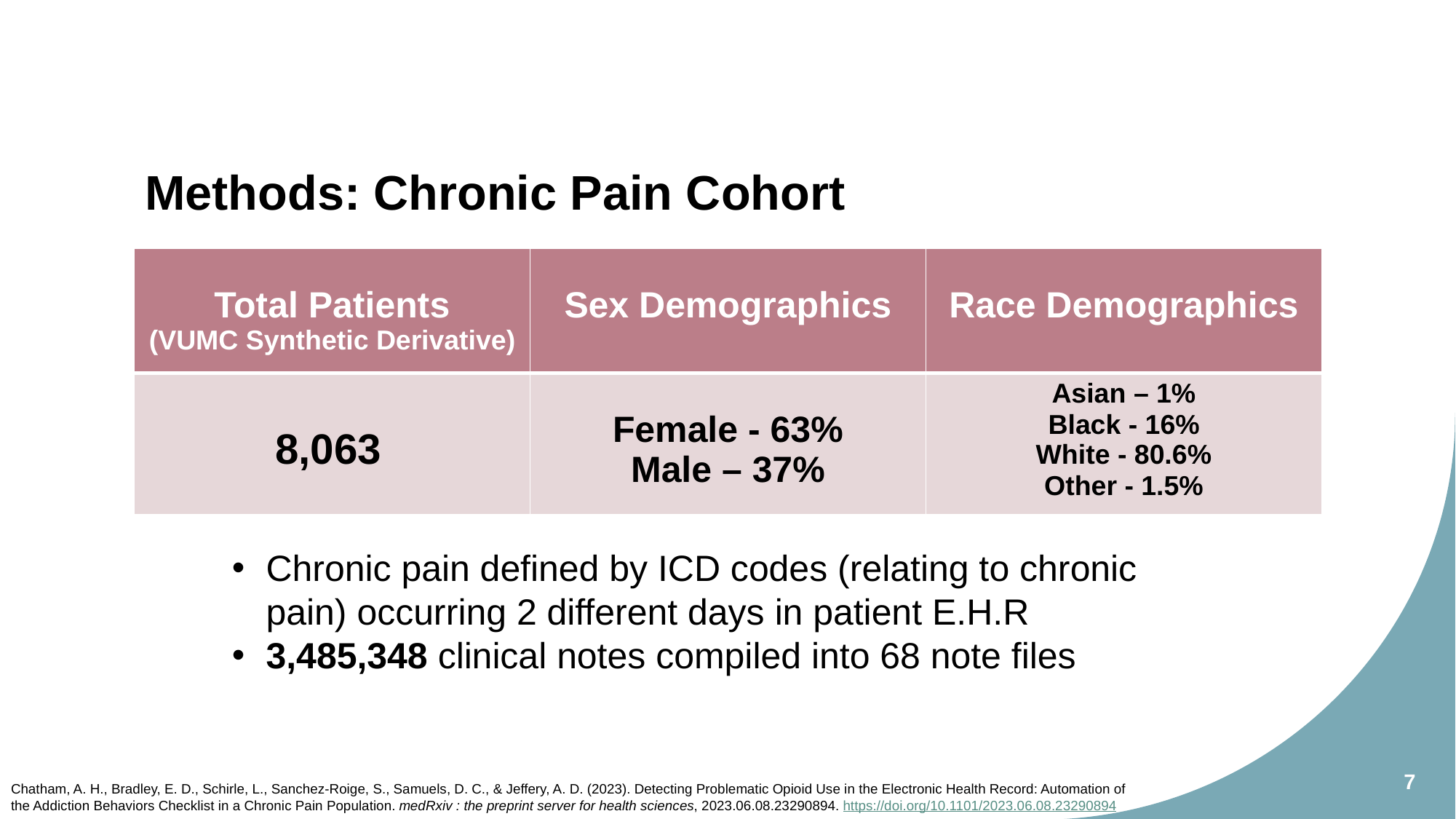

# Methods: Chronic Pain Cohort
| Total Patients (VUMC Synthetic Derivative) | Sex Demographics | Race Demographics |
| --- | --- | --- |
| 8,063 | Female - 63% Male – 37% | Asian – 1% Black - 16% White - 80.6% Other - 1.5% |
Chronic pain defined by ICD codes (relating to chronic pain) occurring 2 different days in patient E.H.R
3,485,348 clinical notes compiled into 68 note files
7
Chatham, A. H., Bradley, E. D., Schirle, L., Sanchez-Roige, S., Samuels, D. C., & Jeffery, A. D. (2023). Detecting Problematic Opioid Use in the Electronic Health Record: Automation of the Addiction Behaviors Checklist in a Chronic Pain Population. medRxiv : the preprint server for health sciences, 2023.06.08.23290894. https://doi.org/10.1101/2023.06.08.23290894